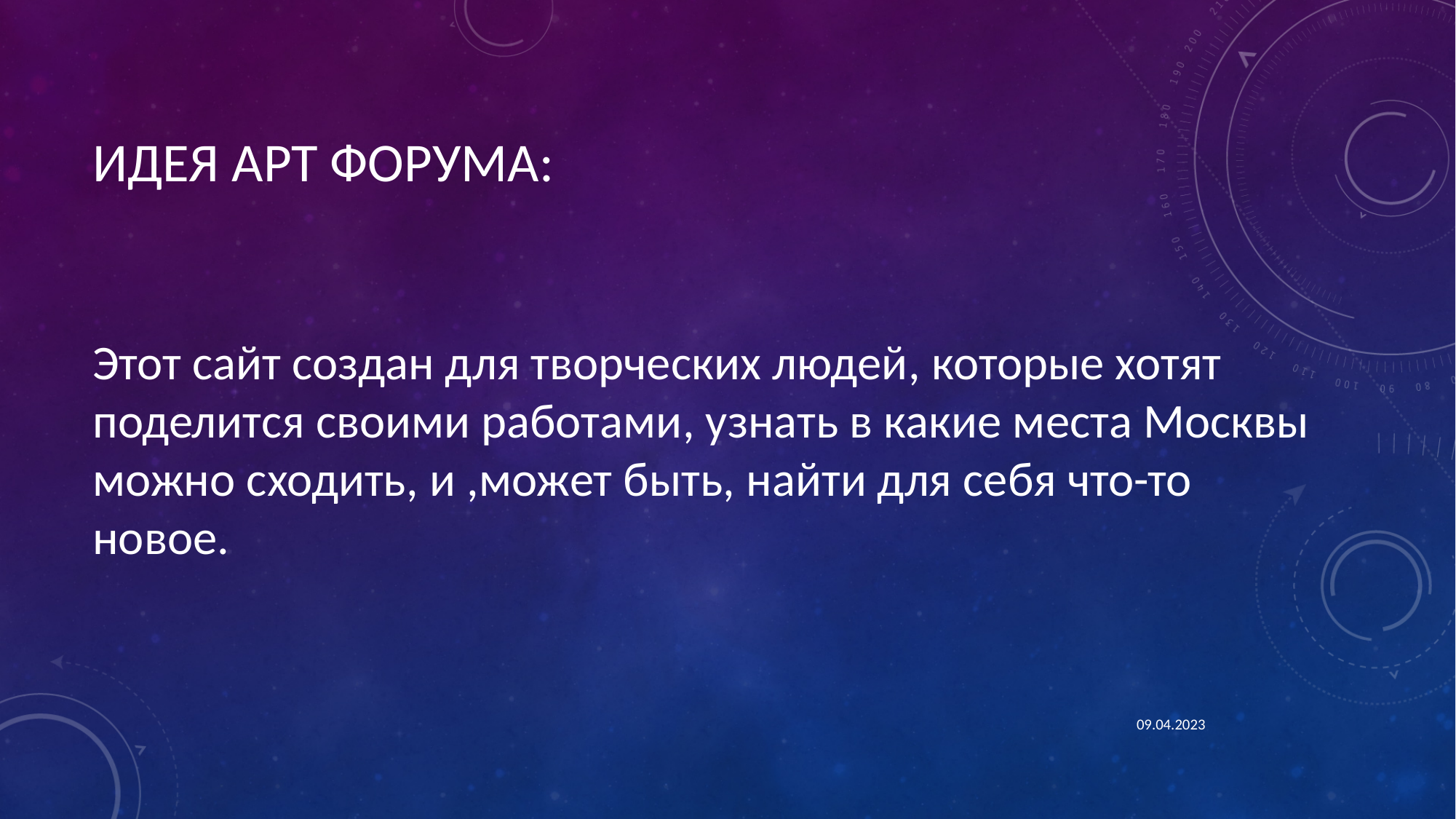

# ИДЕЯ Арт форума:
Этот сайт создан для творческих людей, которые хотят поделится своими работами, узнать в какие места Москвы можно сходить, и ,может быть, найти для себя что-то новое.
09.04.2023